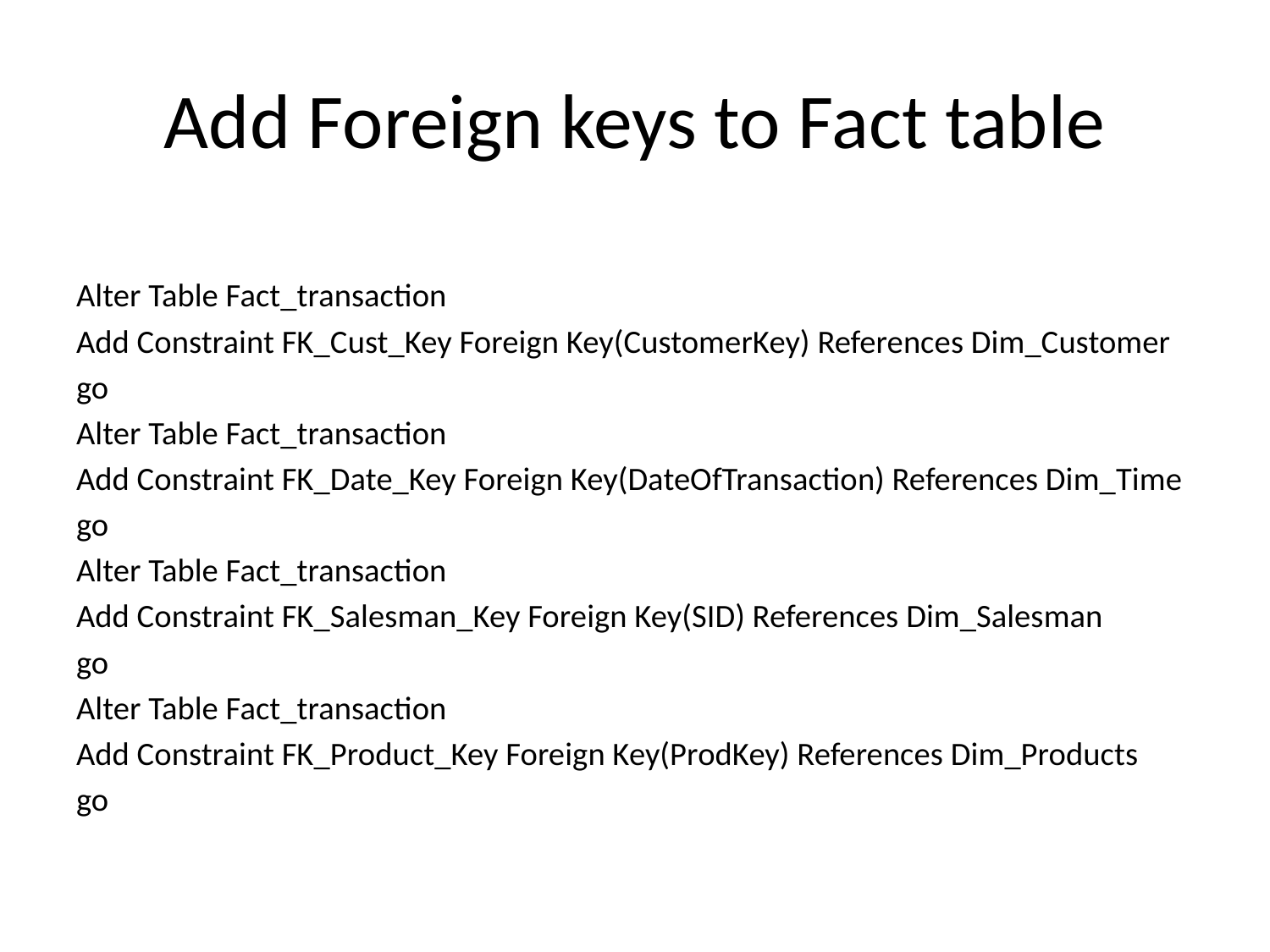

# Add Foreign keys to Fact table

Alter Table Fact_transaction
Add Constraint FK_Cust_Key Foreign Key(CustomerKey) References Dim_Customer
go
Alter Table Fact_transaction
Add Constraint FK_Date_Key Foreign Key(DateOfTransaction) References Dim_Time
go
Alter Table Fact_transaction
Add Constraint FK_Salesman_Key Foreign Key(SID) References Dim_Salesman
go
Alter Table Fact_transaction
Add Constraint FK_Product_Key Foreign Key(ProdKey) References Dim_Products
go